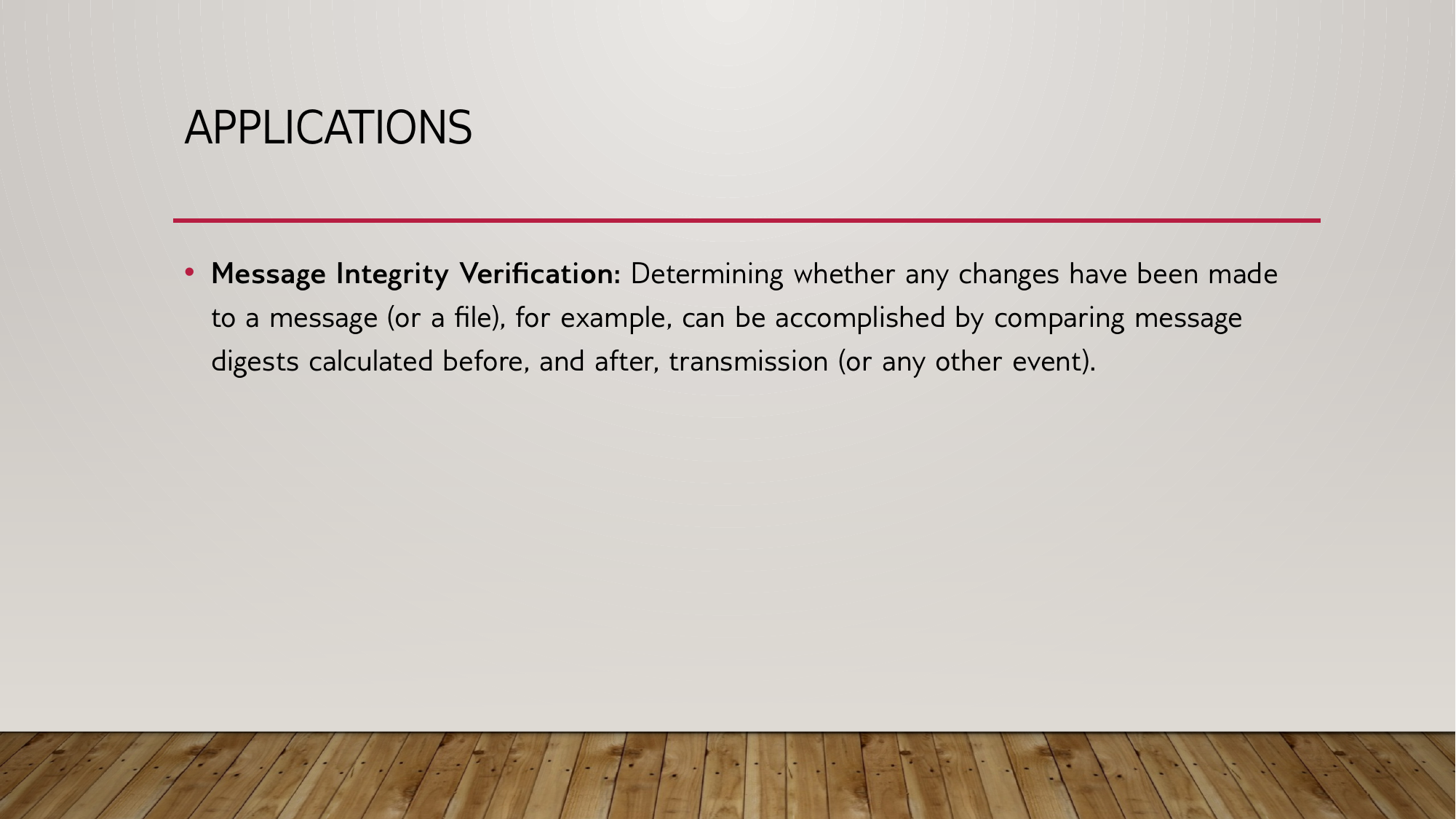

# Applications
Message Integrity Verification: Determining whether any changes have been made to a message (or a file), for example, can be accomplished by comparing message digests calculated before, and after, transmission (or any other event).